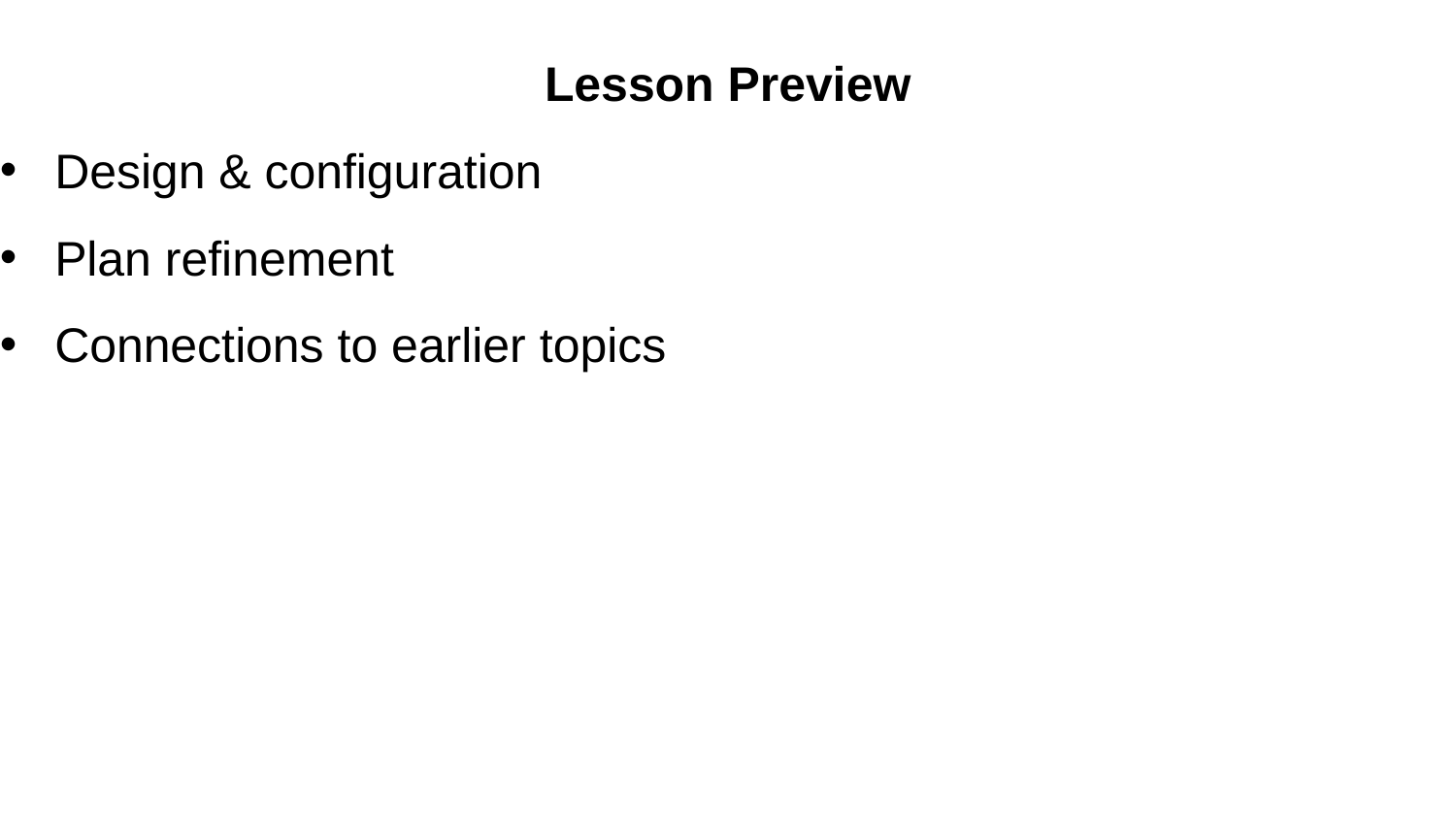

Lesson Preview

Design & configuration
Plan refinement

Connections to earlier topics